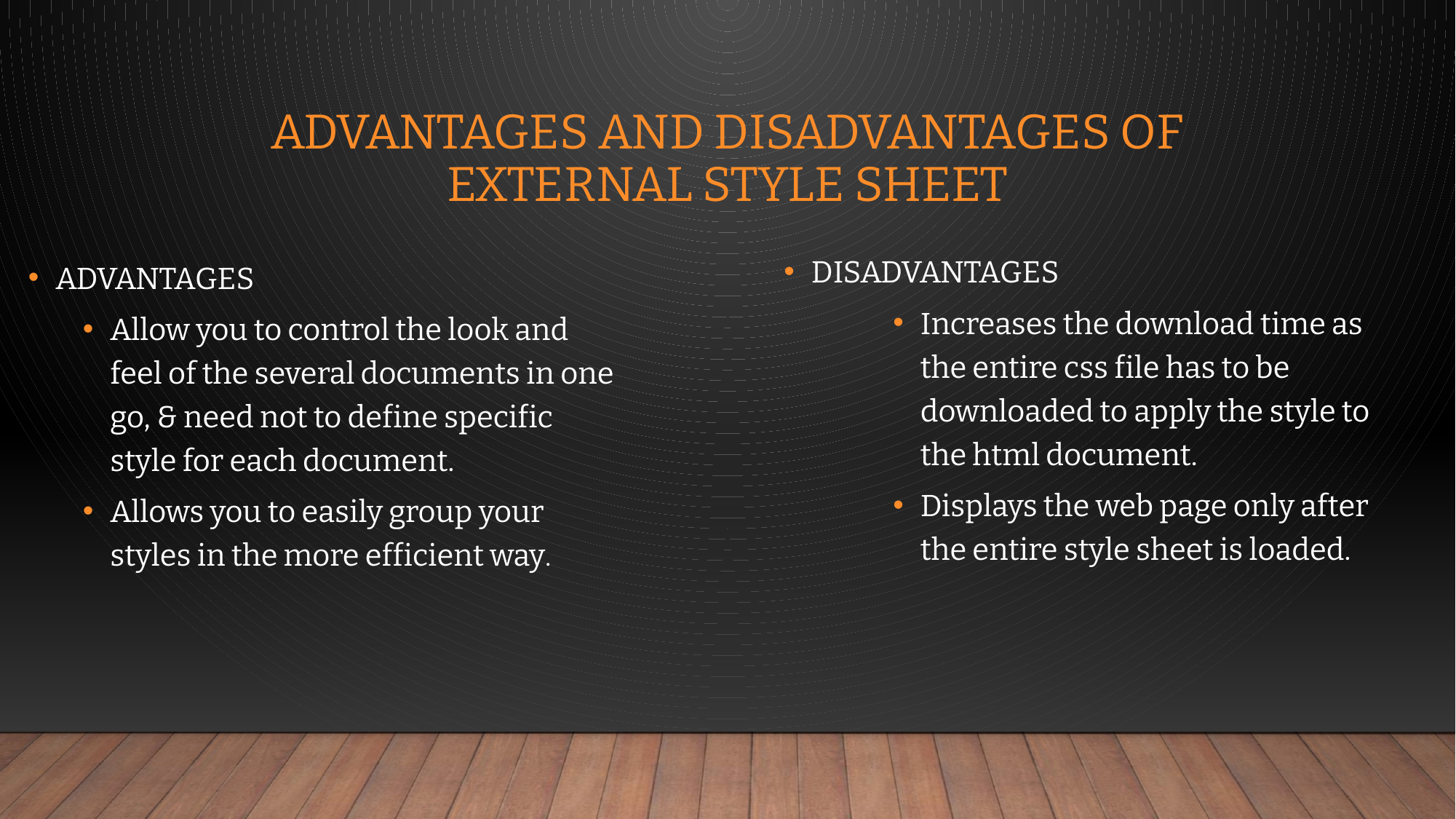

# Advantages and Disadvantages of external style sheet
DISADVANTAGES
Increases the download time as the entire css file has to be downloaded to apply the style to the html document.
Displays the web page only after the entire style sheet is loaded.
ADVANTAGES
Allow you to control the look and feel of the several documents in one go, & need not to define specific style for each document.
Allows you to easily group your styles in the more efficient way.